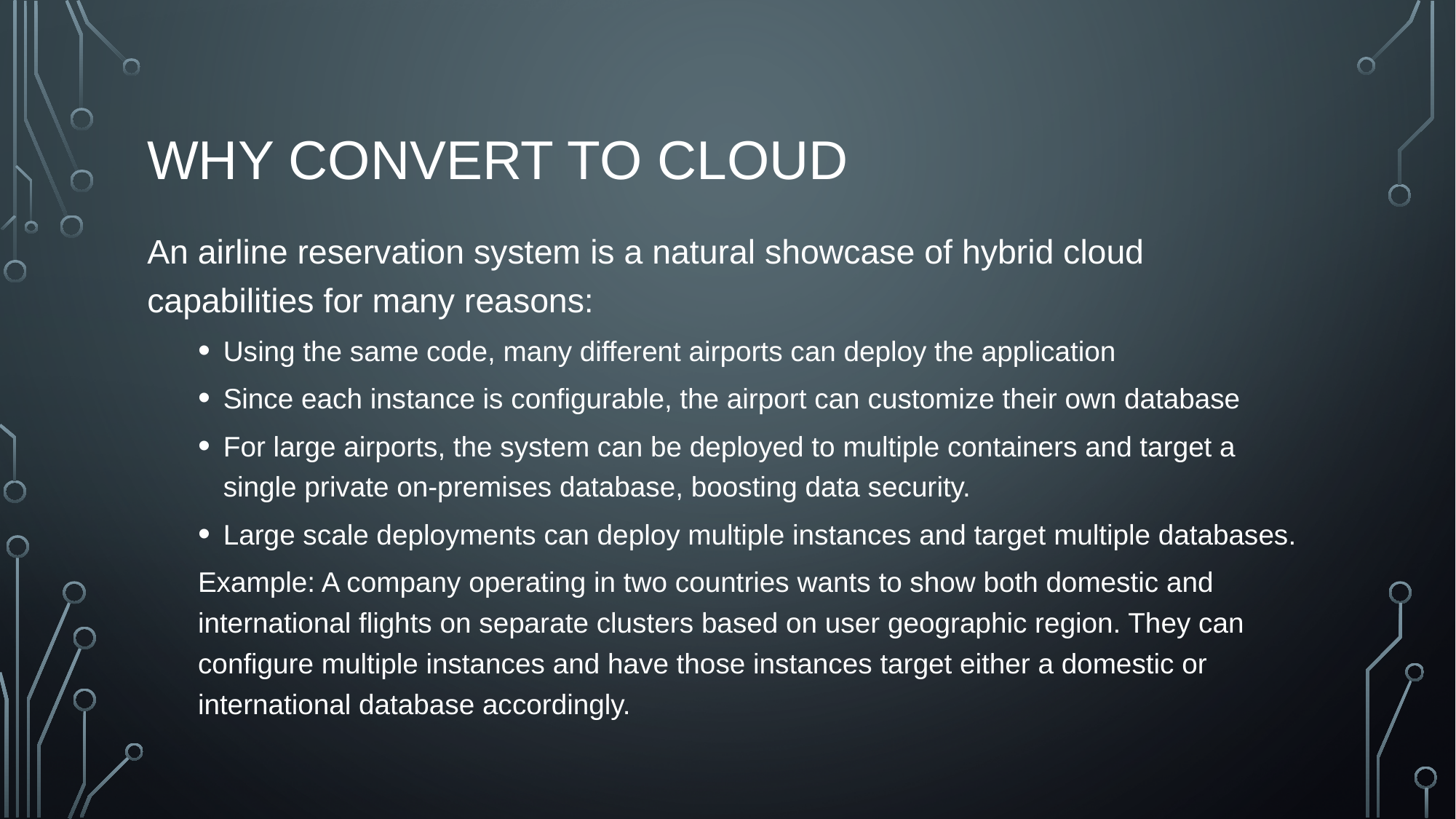

# Why Convert to CLOUD
An airline reservation system is a natural showcase of hybrid cloud capabilities for many reasons:
Using the same code, many different airports can deploy the application
Since each instance is configurable, the airport can customize their own database
For large airports, the system can be deployed to multiple containers and target a single private on-premises database, boosting data security.
Large scale deployments can deploy multiple instances and target multiple databases.
Example: A company operating in two countries wants to show both domestic and international flights on separate clusters based on user geographic region. They can configure multiple instances and have those instances target either a domestic or international database accordingly.